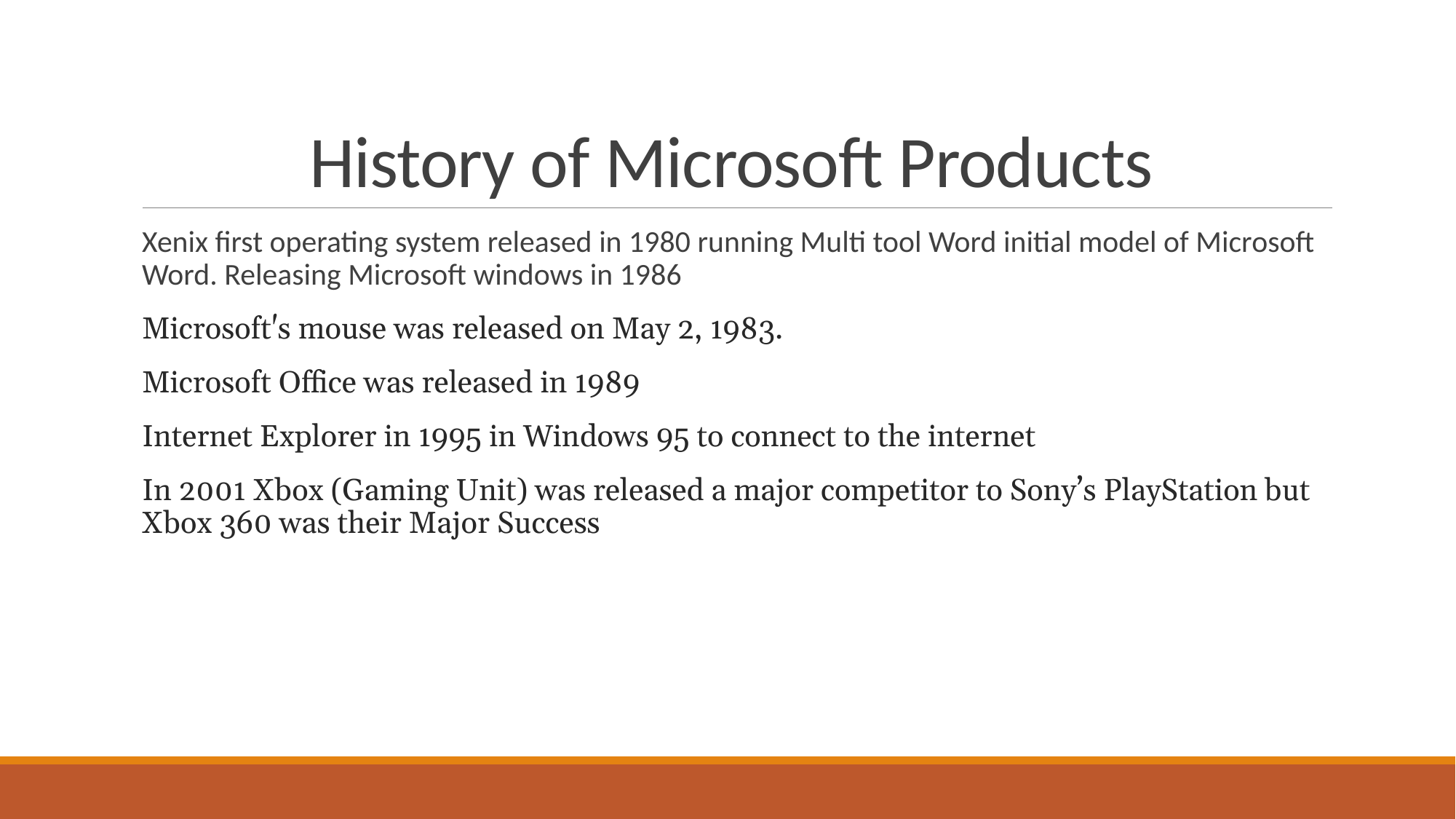

# History of Microsoft Products
Xenix first operating system released in 1980 running Multi tool Word initial model of Microsoft Word. Releasing Microsoft windows in 1986
Microsoft's mouse was released on May 2, 1983.
Microsoft Office was released in 1989
Internet Explorer in 1995 in Windows 95 to connect to the internet
In 2001 Xbox (Gaming Unit) was released a major competitor to Sony’s PlayStation but Xbox 360 was their Major Success